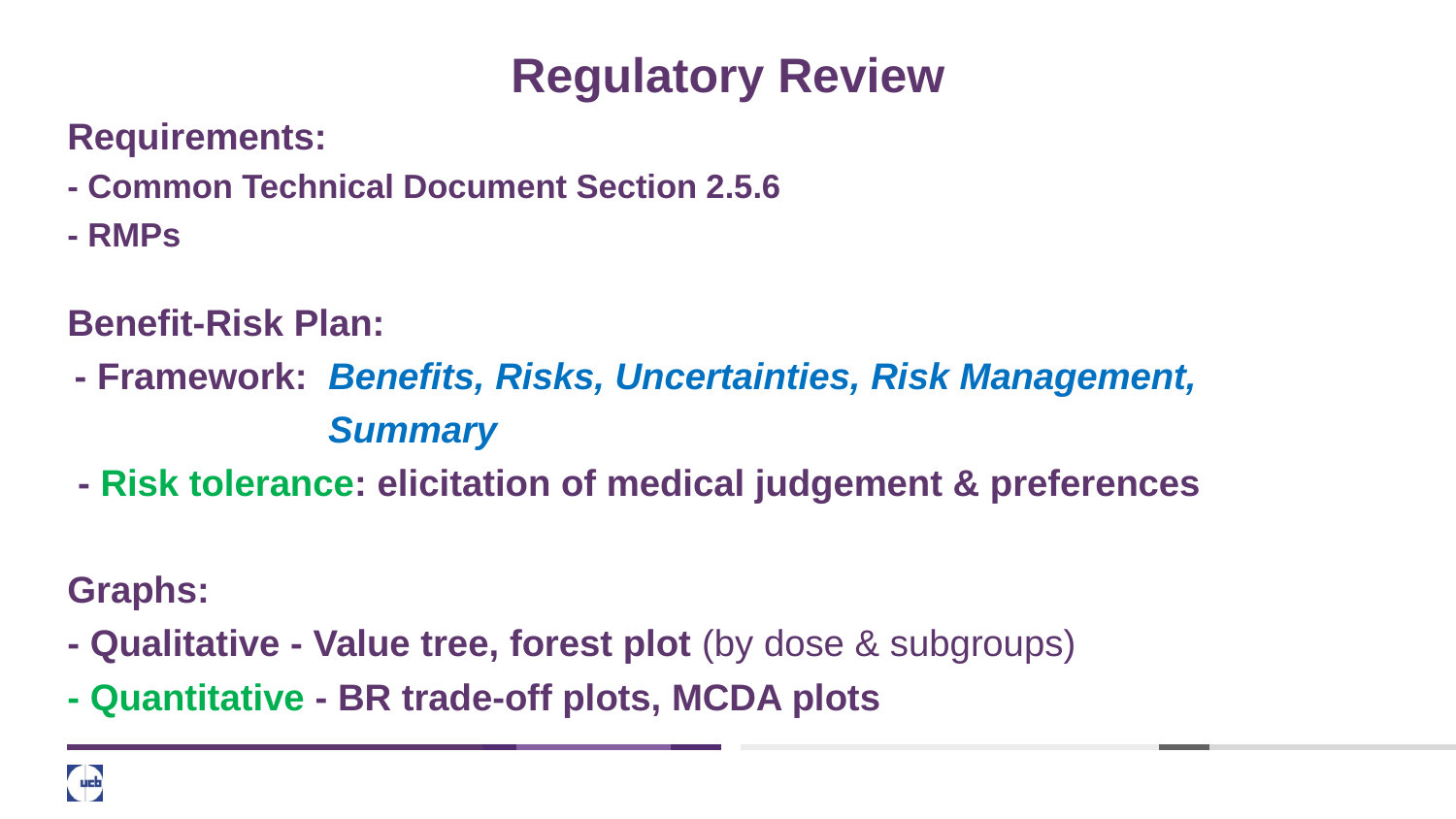

# Regulatory Review
Requirements:
- Common Technical Document Section 2.5.6
- RMPs

Benefit-Risk Plan:
 - Framework:  Benefits, Risks, Uncertainties, Risk Management,
                         Summary
 - Risk tolerance: elicitation of medical judgement & preferences

Graphs:
- Qualitative - Value tree, forest plot (by dose & subgroups)
- Quantitative - BR trade-off plots, MCDA plots